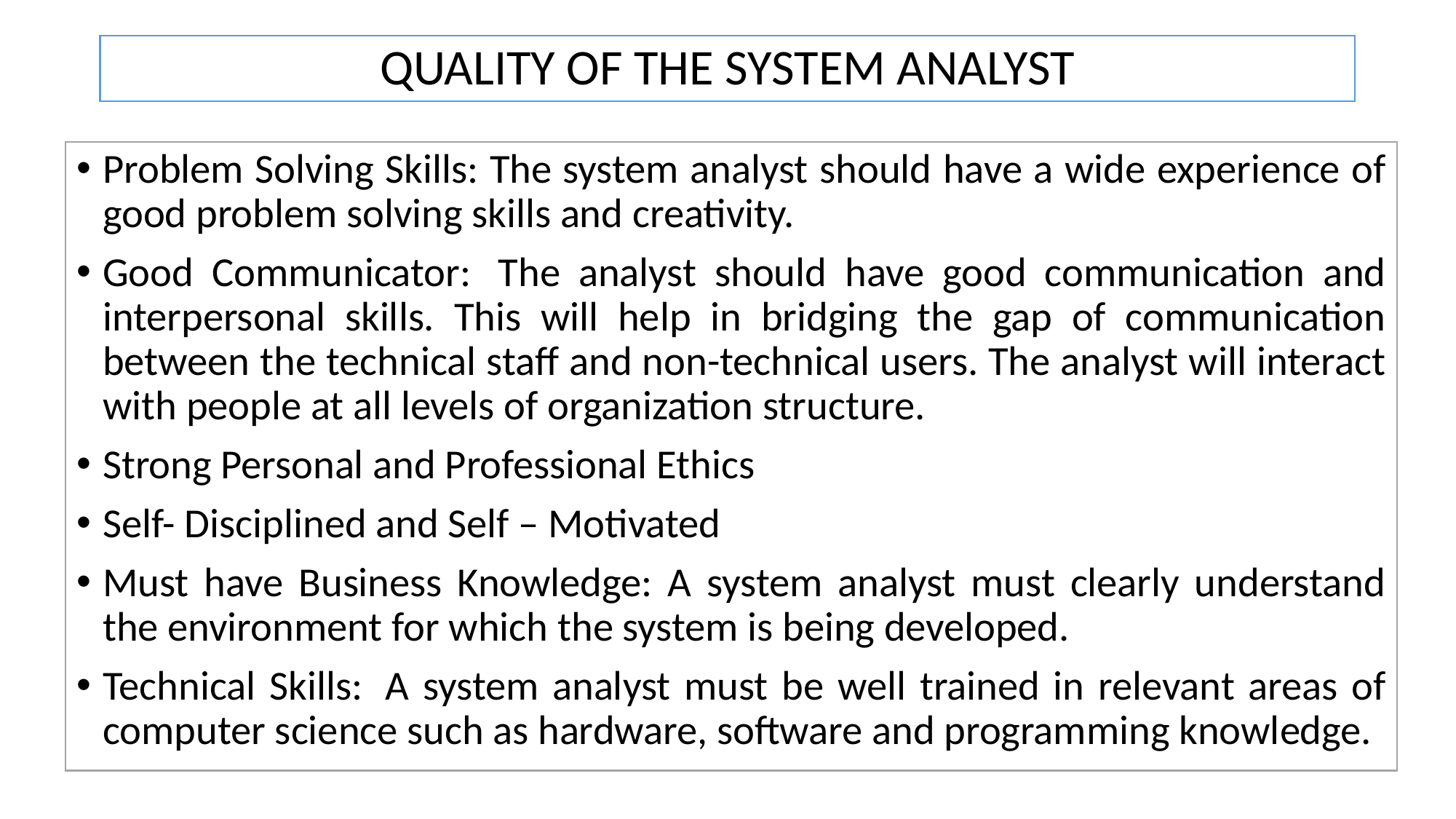

# QUALITY OF THE SYSTEM ANALYST
Problem Solving Skills: The system analyst should have a wide experience of good problem solving skills and creativity.
Good Communicator:  The analyst should have good communication and interpersonal skills. This will help in bridging the gap of communication between the technical staff and non-technical users. The analyst will interact with people at all levels of organization structure.
Strong Personal and Professional Ethics
Self- Disciplined and Self – Motivated
Must have Business Knowledge: A system analyst must clearly understand the environment for which the system is being developed.
Technical Skills:  A system analyst must be well trained in relevant areas of computer science such as hardware, software and programming knowledge.